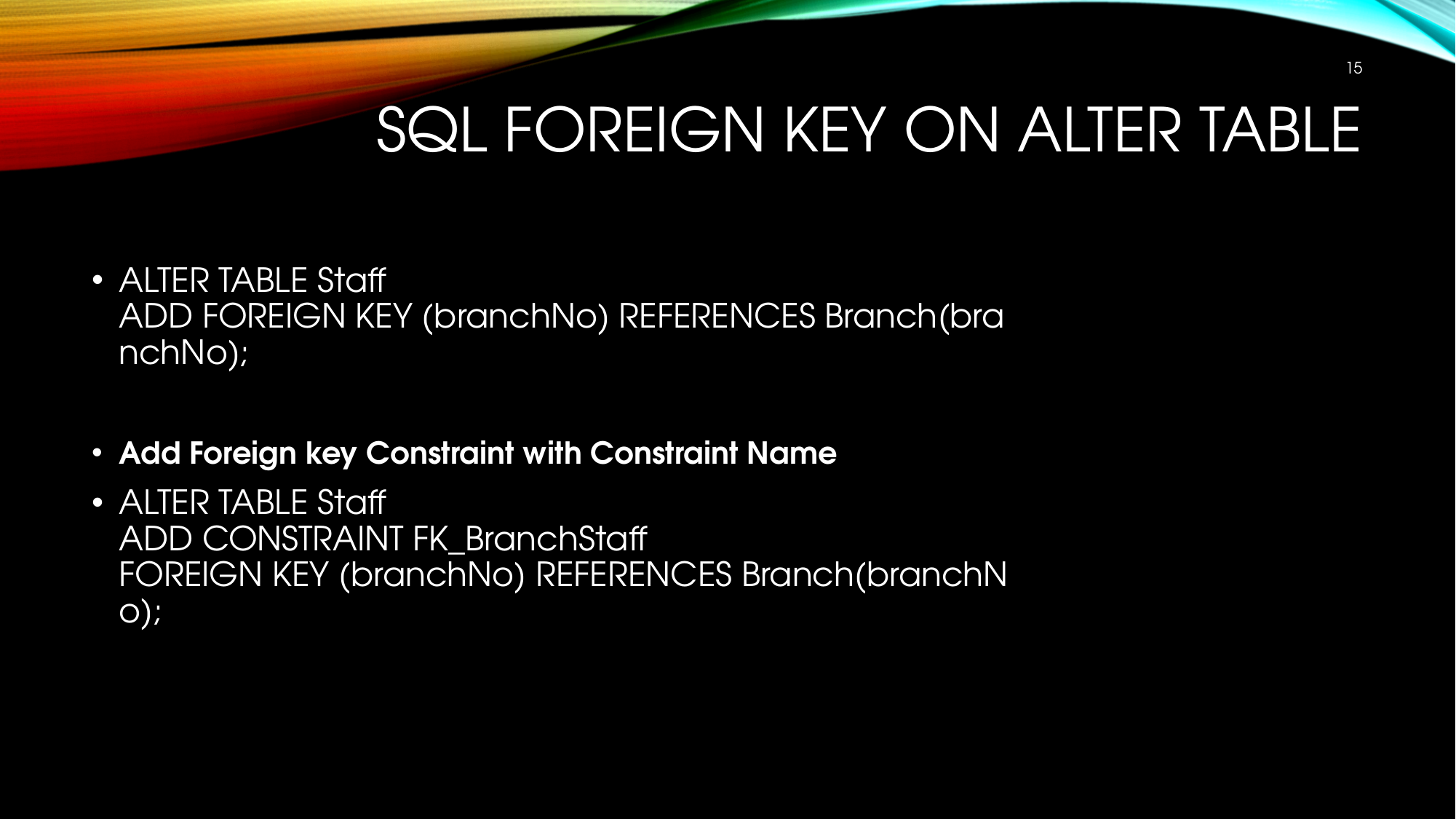

15
# SQL FOREIGN KEY on ALTER TABLE
ALTER TABLE Staff
ADD FOREIGN KEY (branchNo) REFERENCES Branch(branchNo);

Add Foreign key Constraint with Constraint Name
ALTER TABLE Staff
ADD CONSTRAINT FK_BranchStaff
FOREIGN KEY (branchNo) REFERENCES Branch(branchNo);